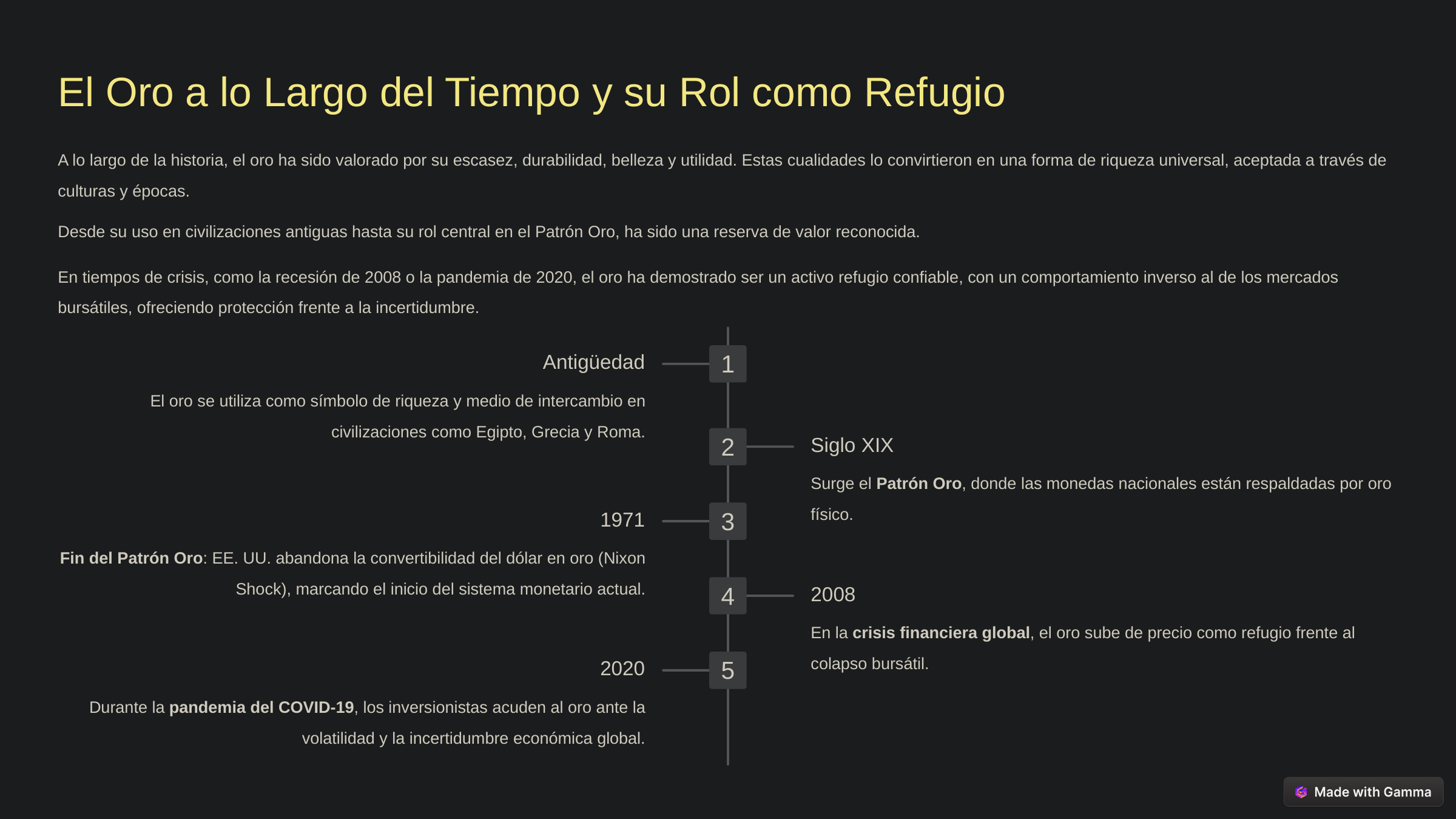

El Oro a lo Largo del Tiempo y su Rol como Refugio
A lo largo de la historia, el oro ha sido valorado por su escasez, durabilidad, belleza y utilidad. Estas cualidades lo convirtieron en una forma de riqueza universal, aceptada a través de culturas y épocas.
Desde su uso en civilizaciones antiguas hasta su rol central en el Patrón Oro, ha sido una reserva de valor reconocida.
En tiempos de crisis, como la recesión de 2008 o la pandemia de 2020, el oro ha demostrado ser un activo refugio confiable, con un comportamiento inverso al de los mercados bursátiles, ofreciendo protección frente a la incertidumbre.

Antigüedad

1

El oro se utiliza como símbolo de riqueza y medio de intercambio en civilizaciones como Egipto, Grecia y Roma.
Siglo XIX

2

Surge el Patrón Oro, donde las monedas nacionales están respaldadas por oro físico.
1971

3

Fin del Patrón Oro: EE. UU. abandona la convertibilidad del dólar en oro (Nixon Shock), marcando el inicio del sistema monetario actual.
2008

4

En la crisis financiera global, el oro sube de precio como refugio frente al colapso bursátil.
2020

5

Durante la pandemia del COVID-19, los inversionistas acuden al oro ante la volatilidad y la incertidumbre económica global.